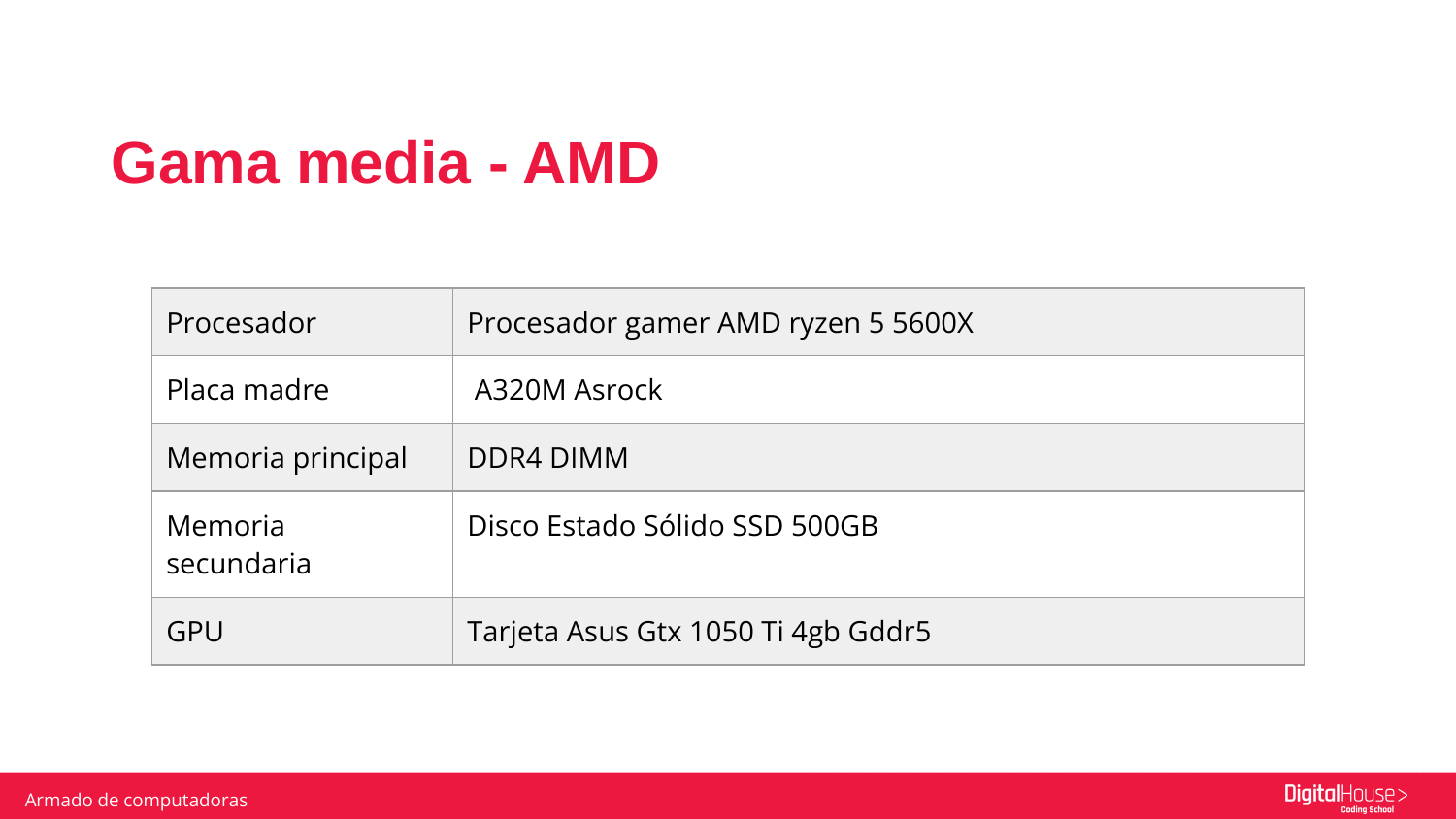

Gama media - AMD

| Procesador | Procesador gamer AMD ryzen 5 5600X |
| --- | --- |
| Placa madre | A320M Asrock |
| Memoria principal | DDR4 DIMM |
| Memoria secundaria | Disco Estado Sólido SSD 500GB |
| GPU | Tarjeta Asus Gtx 1050 Ti 4gb Gddr5 |